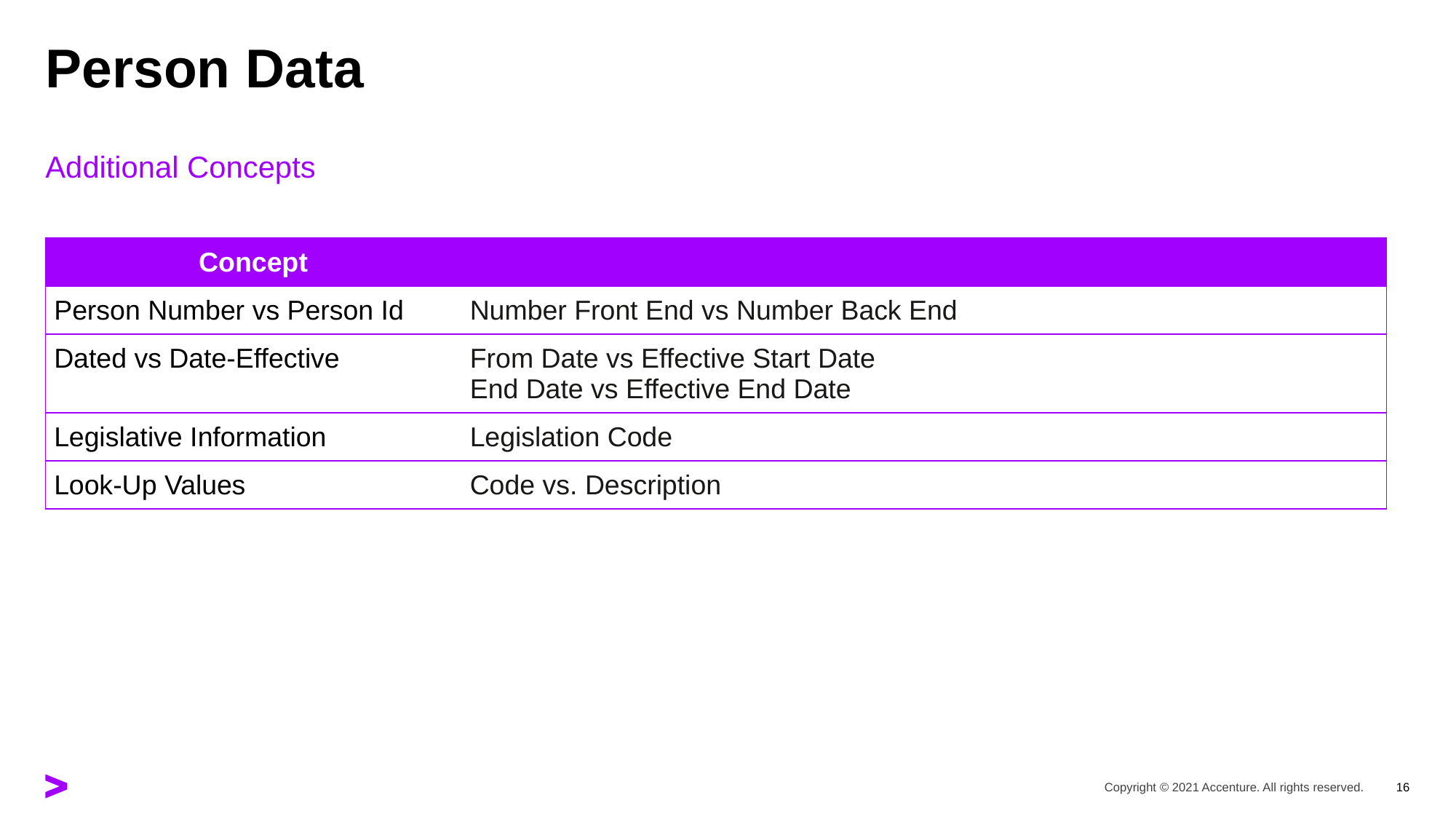

# Person Data
Additional Concepts
| Concept |  |
| --- | --- |
| Person Number vs Person Id | Number Front End vs Number Back End |
| Dated vs Date-Effective | From Date vs Effective Start Date End Date vs Effective End Date |
| Legislative Information | Legislation Code |
| Look-Up Values | Code vs. Description |
Copyright © 2021 Accenture. All rights reserved.
16